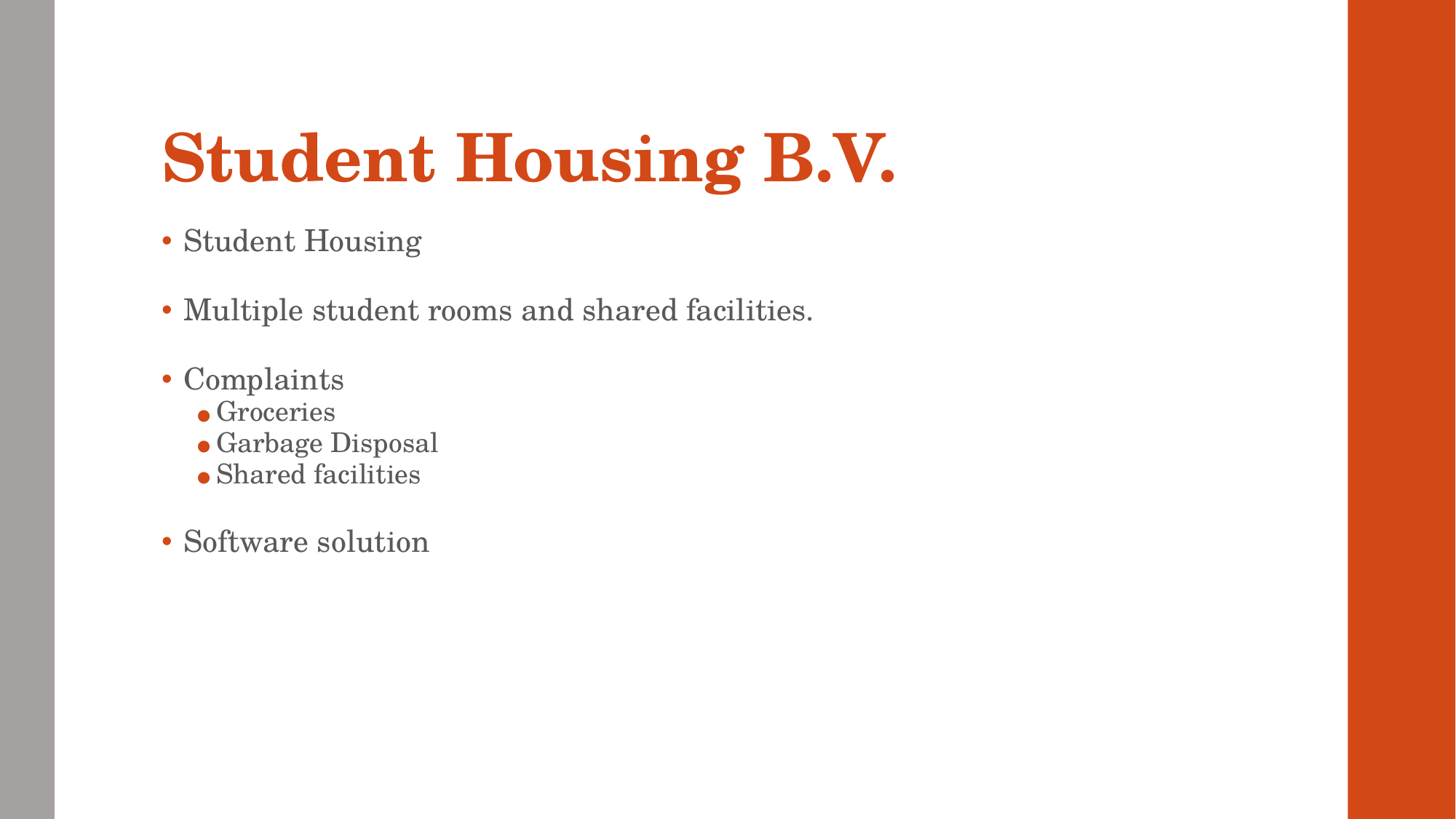

# Student Housing B.V.
Student Housing

Multiple student rooms and shared facilities.

Complaints
Groceries
Garbage Disposal
Shared facilities

Software solution